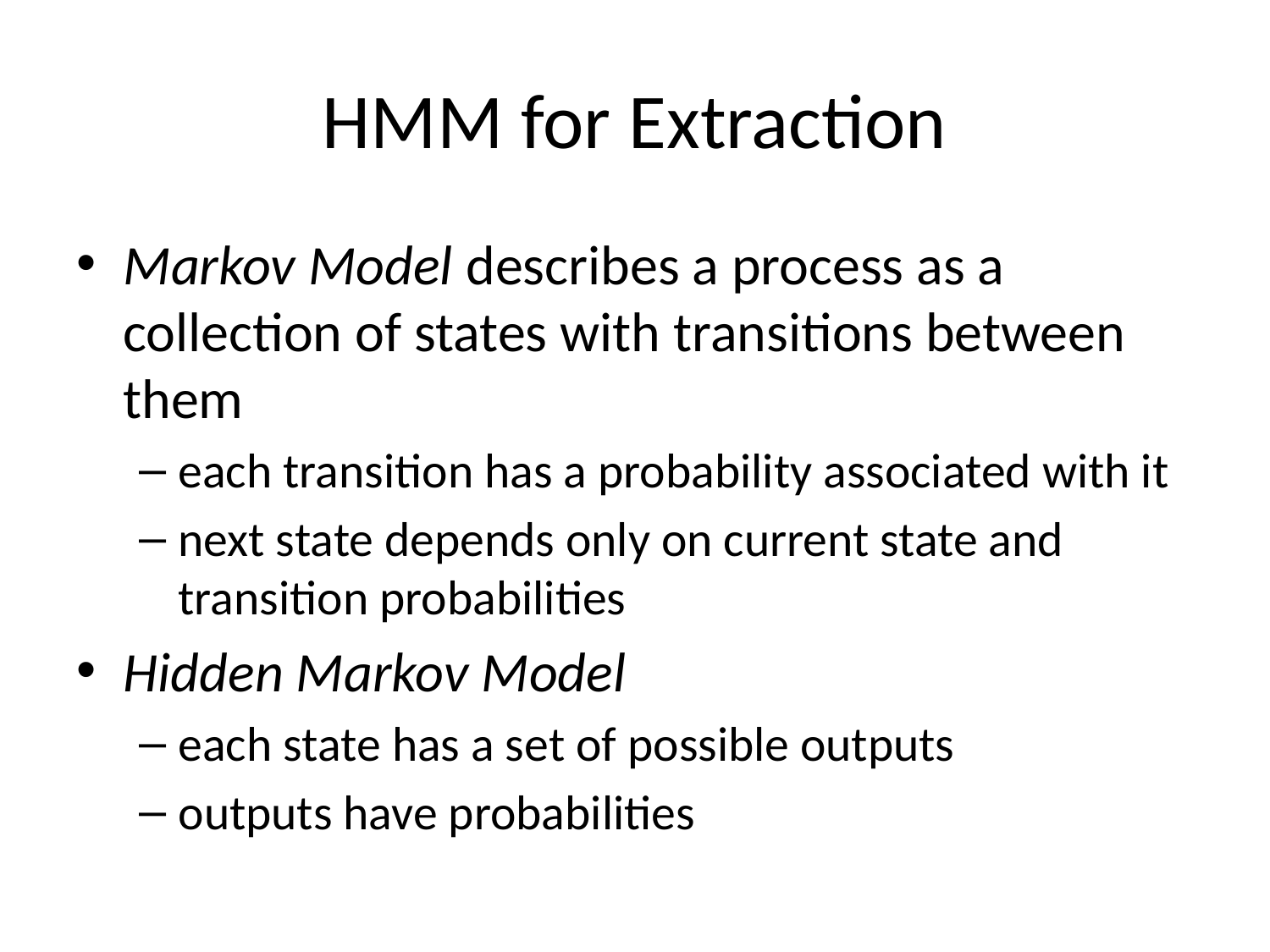

# HMM for Extraction
Markov Model describes a process as a collection of states with transitions between them
each transition has a probability associated with it
next state depends only on current state and transition probabilities
Hidden Markov Model
each state has a set of possible outputs
outputs have probabilities